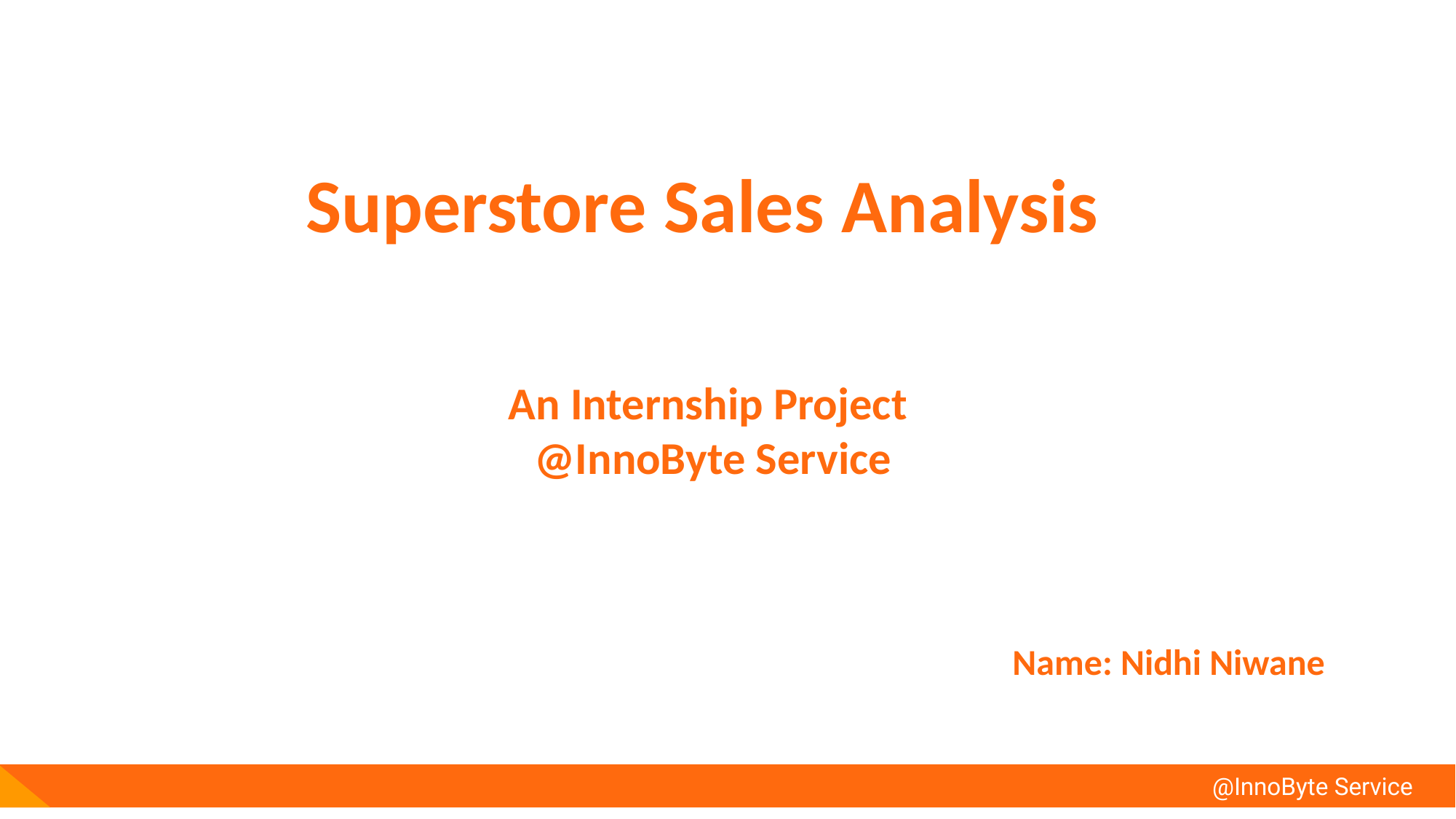

Superstore Sales Analysis
An Internship Project
@InnoByte Service
Name: Nidhi Niwane
@InnoByte Service